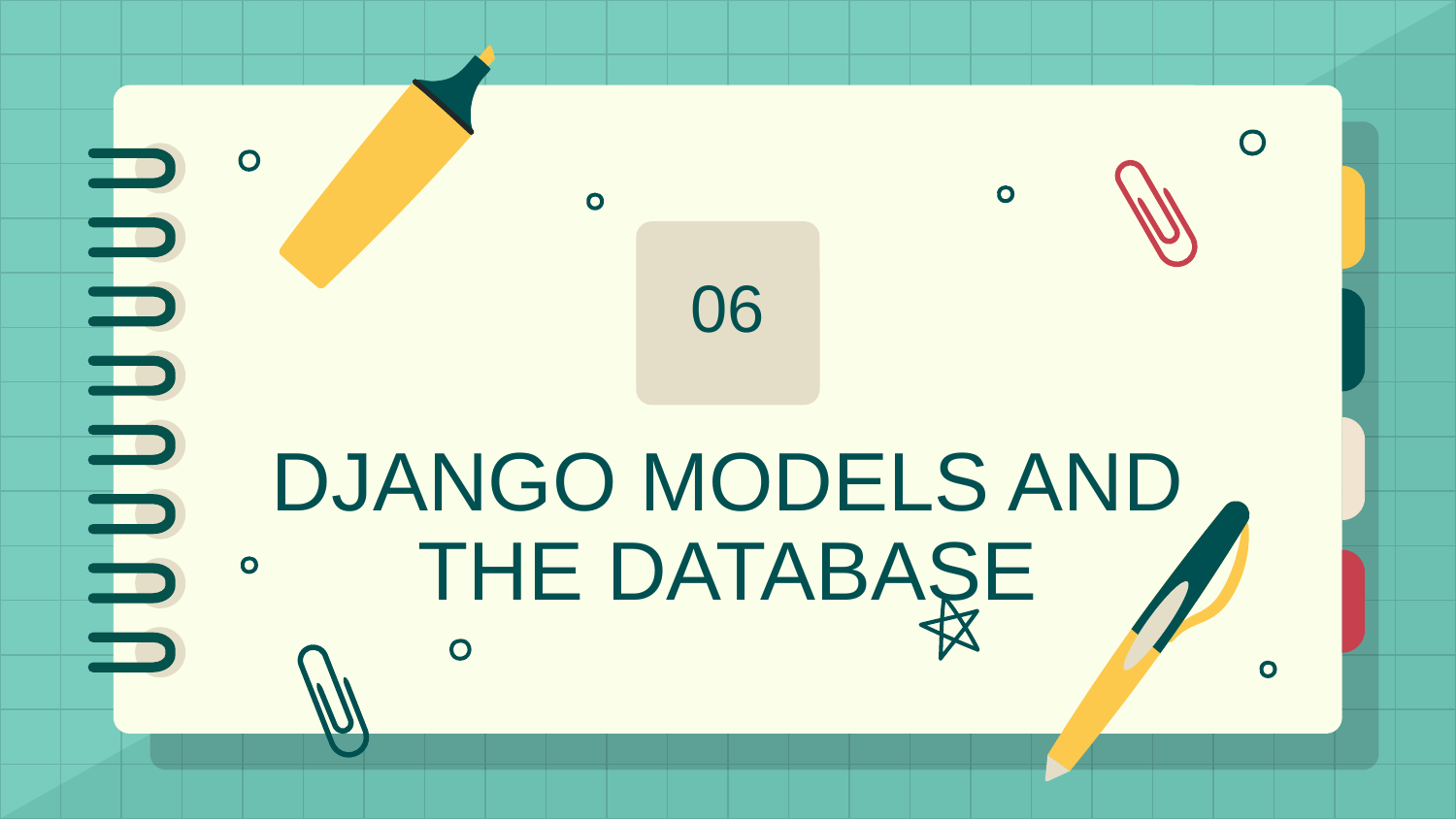

06
# DJANGO MODELS AND THE DATABASE